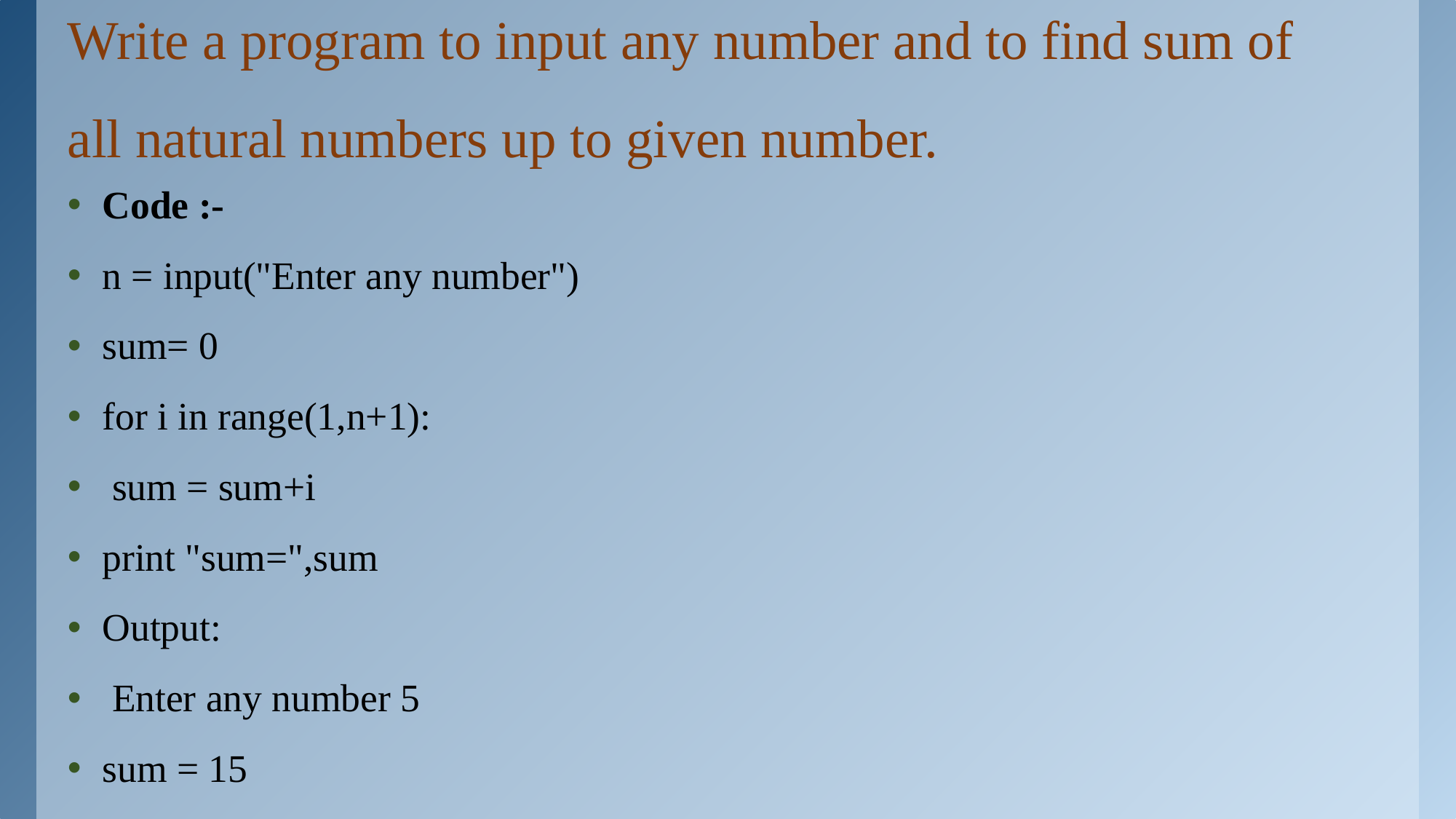

# Write a program to input any number and to find sum of all natural numbers up to given number.
Code :-
n = input("Enter any number")
sum= 0
for i in range(1,n+1):
 sum = sum+i
print "sum=",sum
Output:
 Enter any number 5
sum = 15